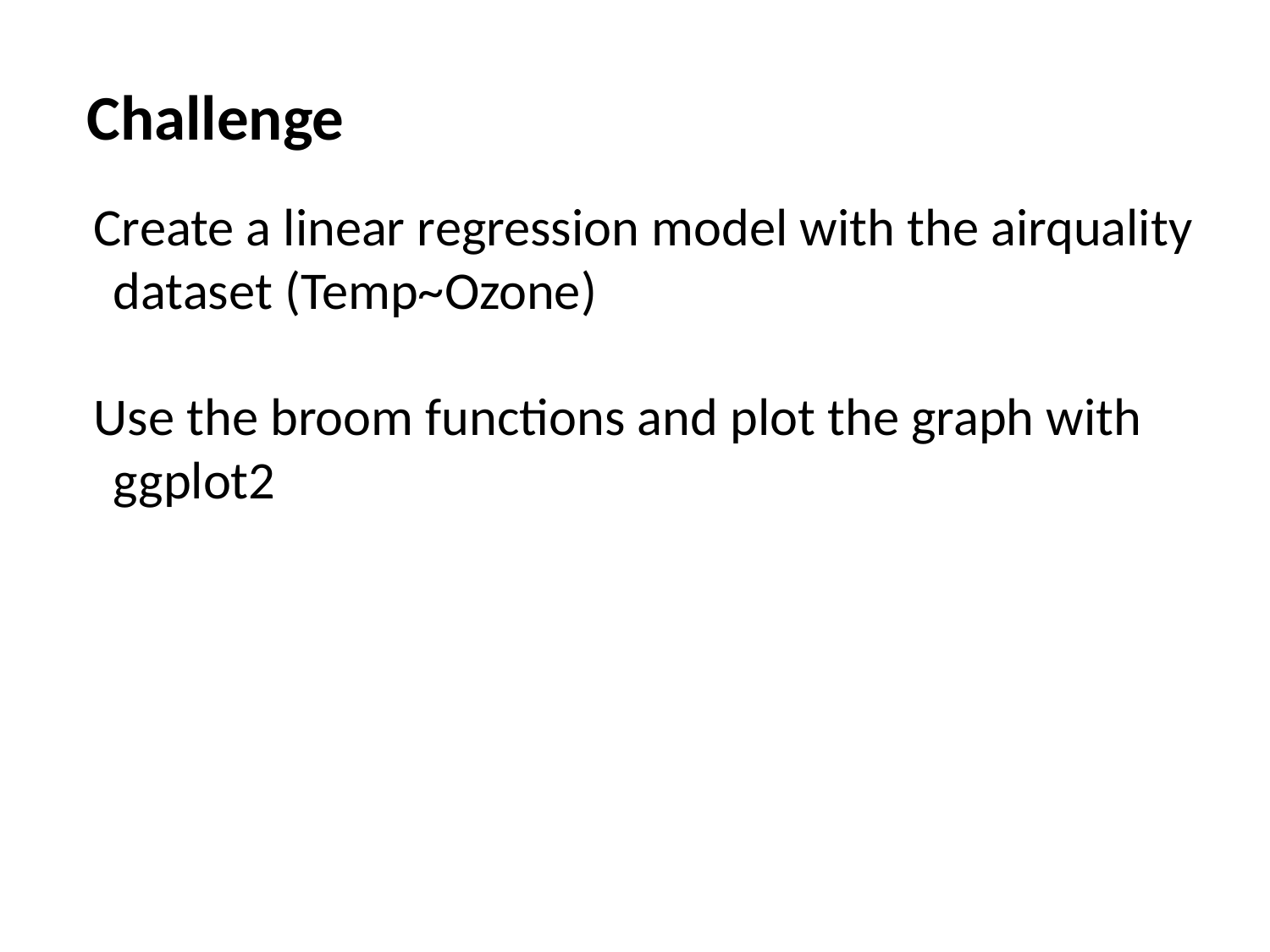

# Challenge
Create a linear regression model with the airquality dataset (Temp~Ozone)

Use the broom functions and plot the graph with ggplot2